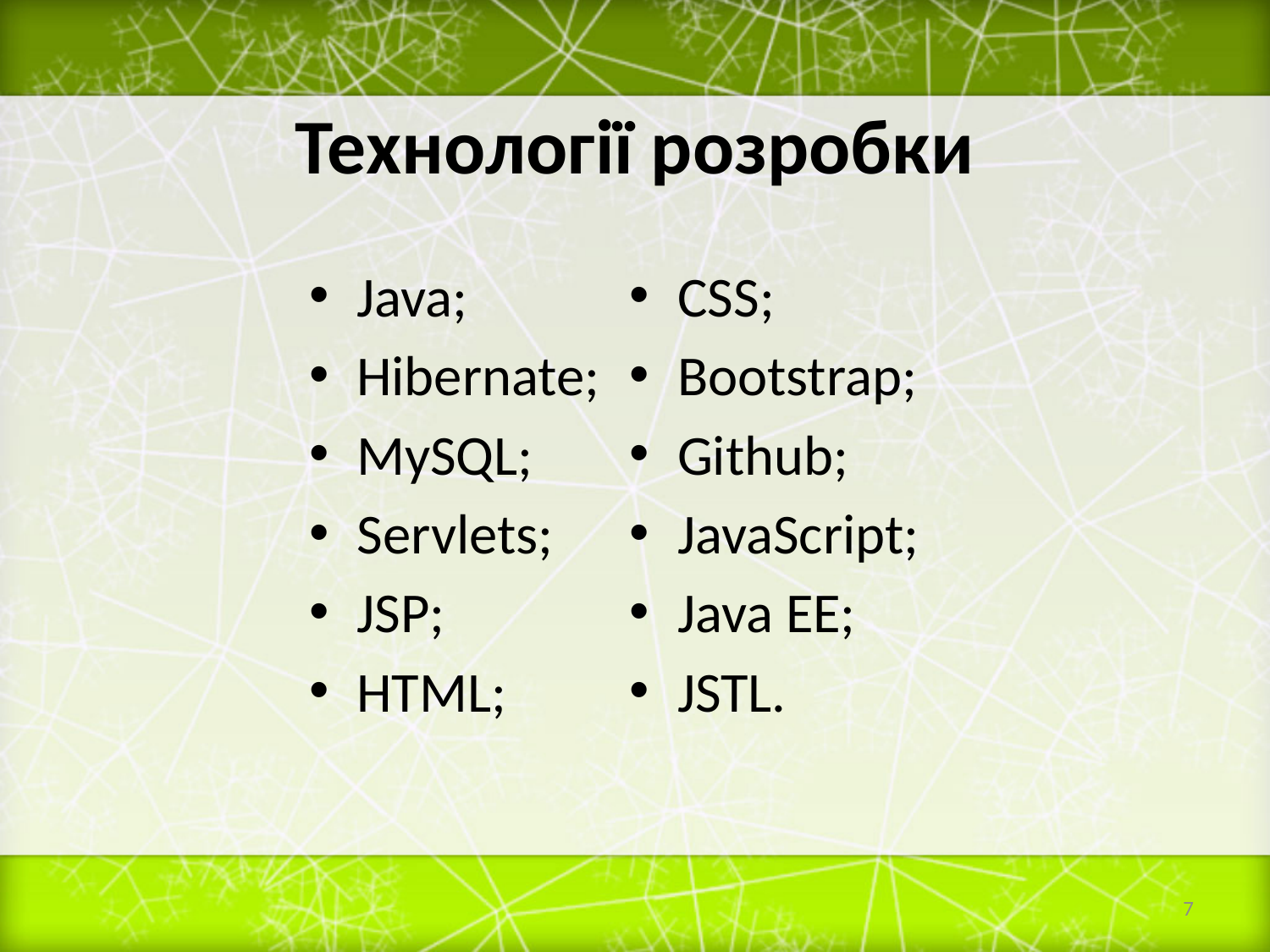

# Технології розробки
Java;
Hibernate;
MySQL;
Servlets;
JSP;
HTML;
CSS;
Bootstrap;
Github;
JavaScript;
Java EE;
JSTL.
7